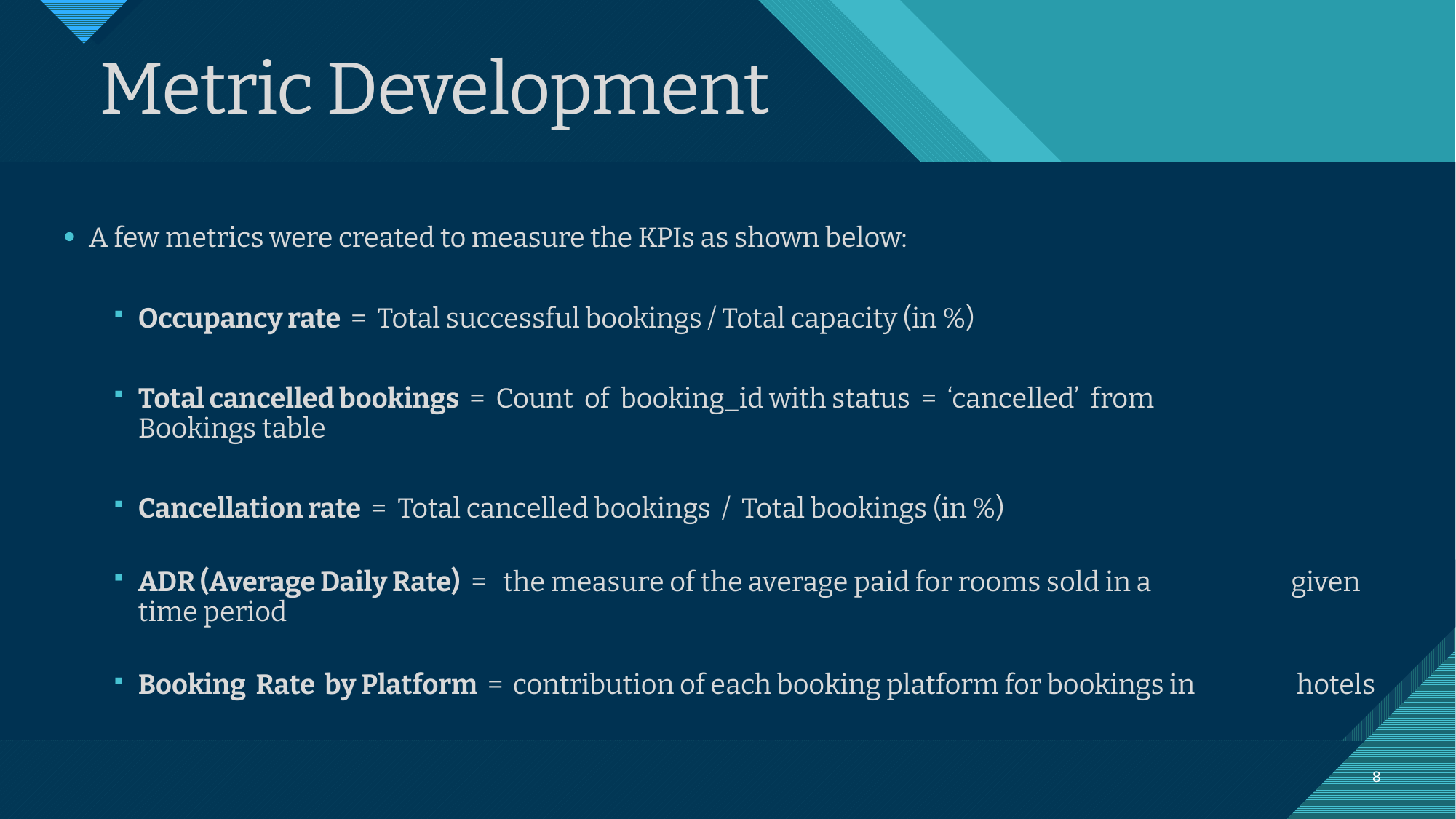

# Metric Development
A few metrics were created to measure the KPIs as shown below:

Occupancy rate  =  Total successful bookings / Total capacity (in %)

Total cancelled bookings  =  Count  of  booking_id with status  =  ‘cancelled’  from 					         Bookings table

Cancellation rate  =  Total cancelled bookings  /  Total bookings (in %)

ADR (Average Daily Rate)  =   the measure of the average paid for rooms sold in a 					           given time period

Booking  Rate  by Platform  =  contribution of each booking platform for bookings in 					            hotels
8